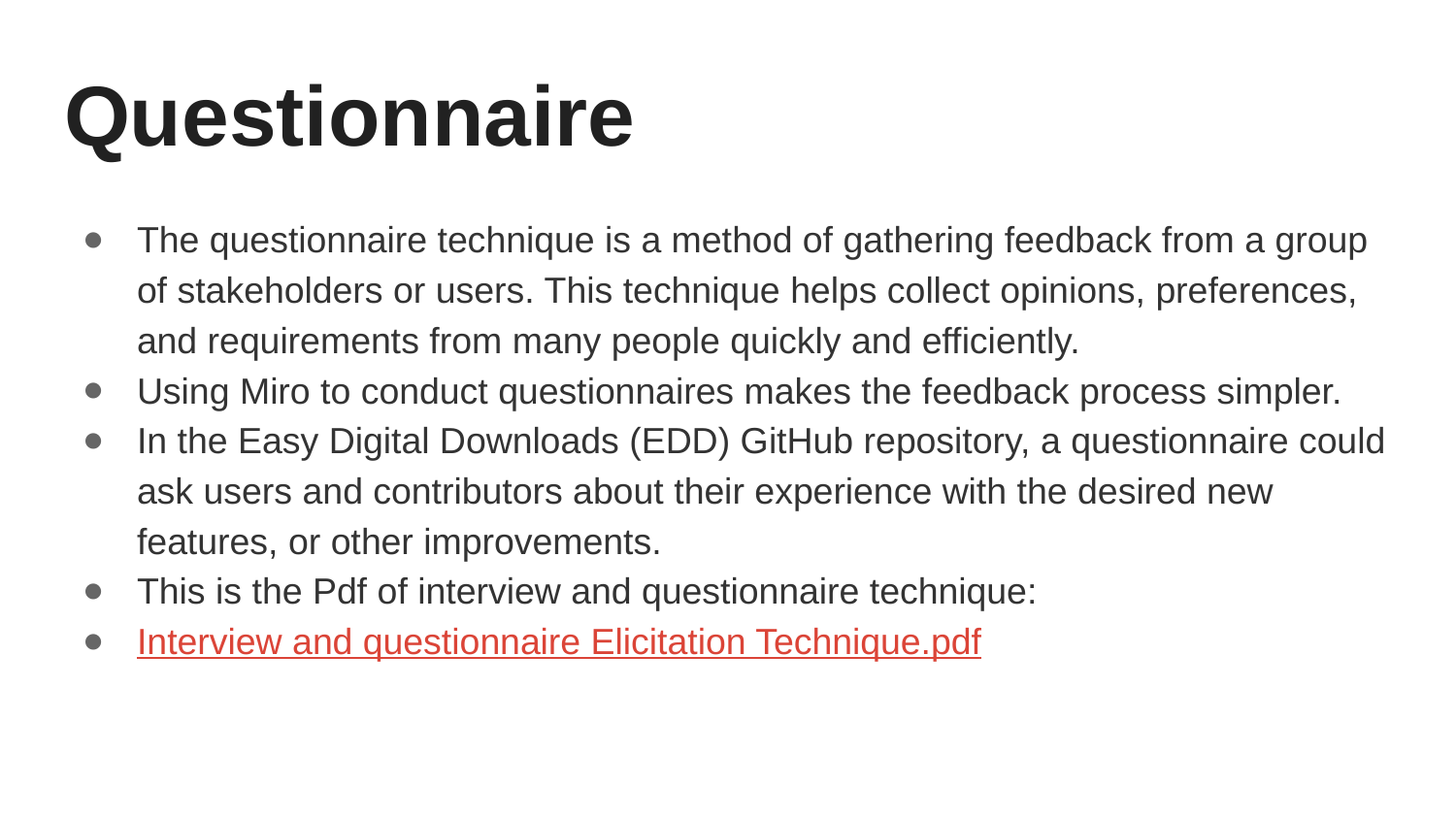

# Questionnaire
The questionnaire technique is a method of gathering feedback from a group of stakeholders or users. This technique helps collect opinions, preferences, and requirements from many people quickly and efficiently.
Using Miro to conduct questionnaires makes the feedback process simpler.
In the Easy Digital Downloads (EDD) GitHub repository, a questionnaire could ask users and contributors about their experience with the desired new features, or other improvements.
This is the Pdf of interview and questionnaire technique:
Interview and questionnaire Elicitation Technique.pdf